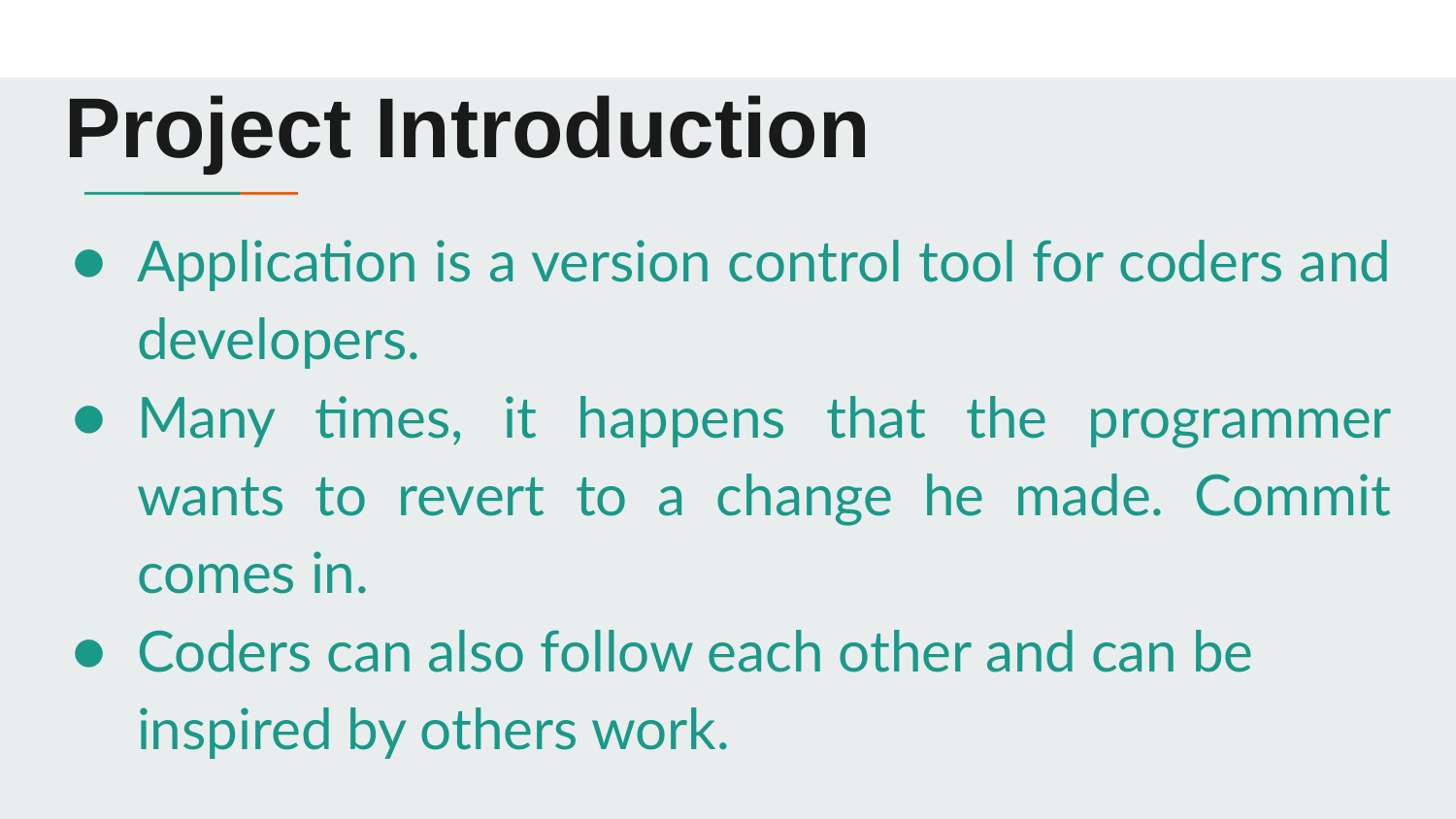

# Project Introduction
Application is a version control tool for coders and developers.
Many times, it happens that the programmer wants to revert to a change he made. Commit comes in.
Coders can also follow each other and can be inspired by others work.